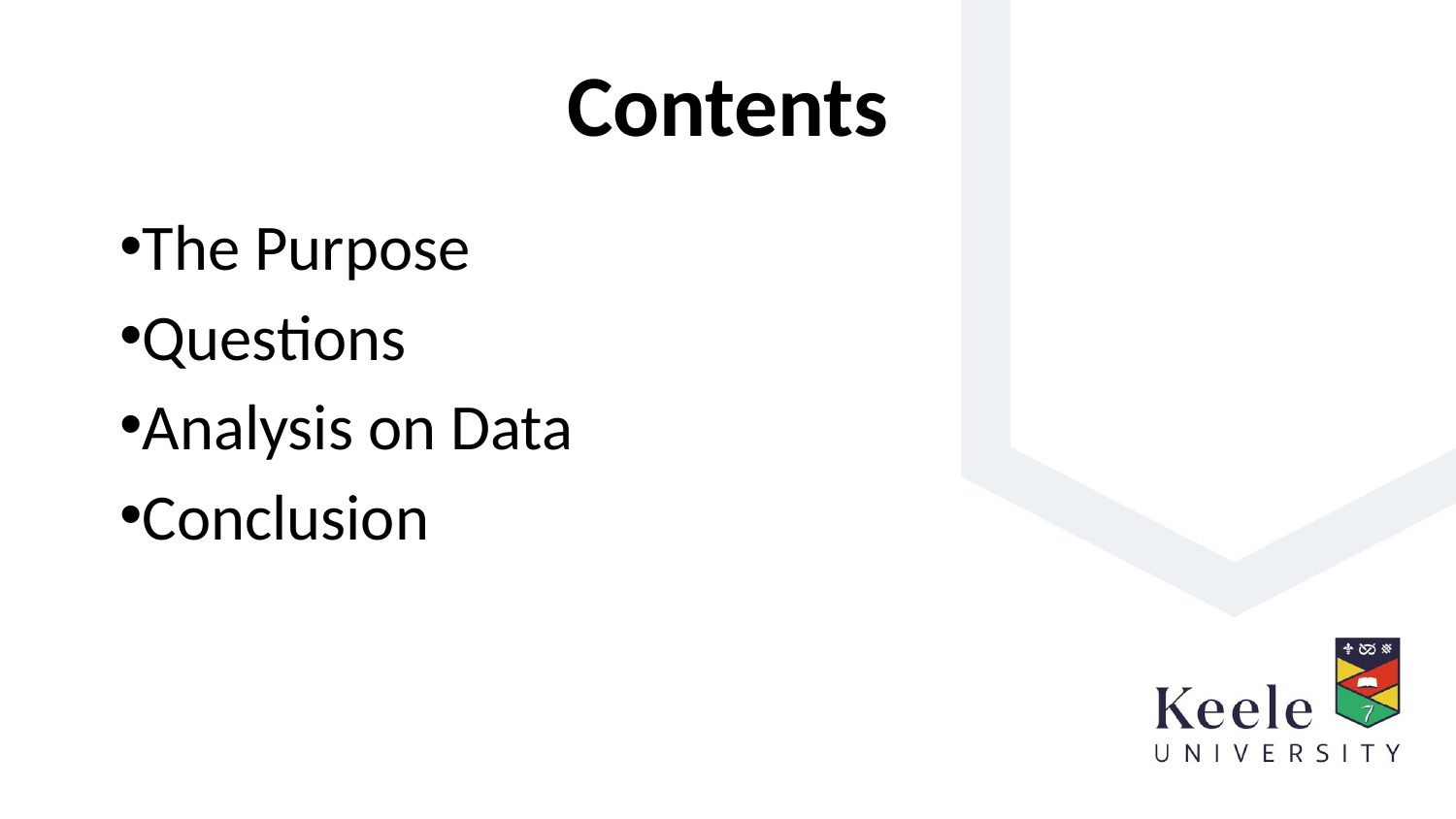

# Contents
The Purpose
Questions
Analysis on Data
Conclusion